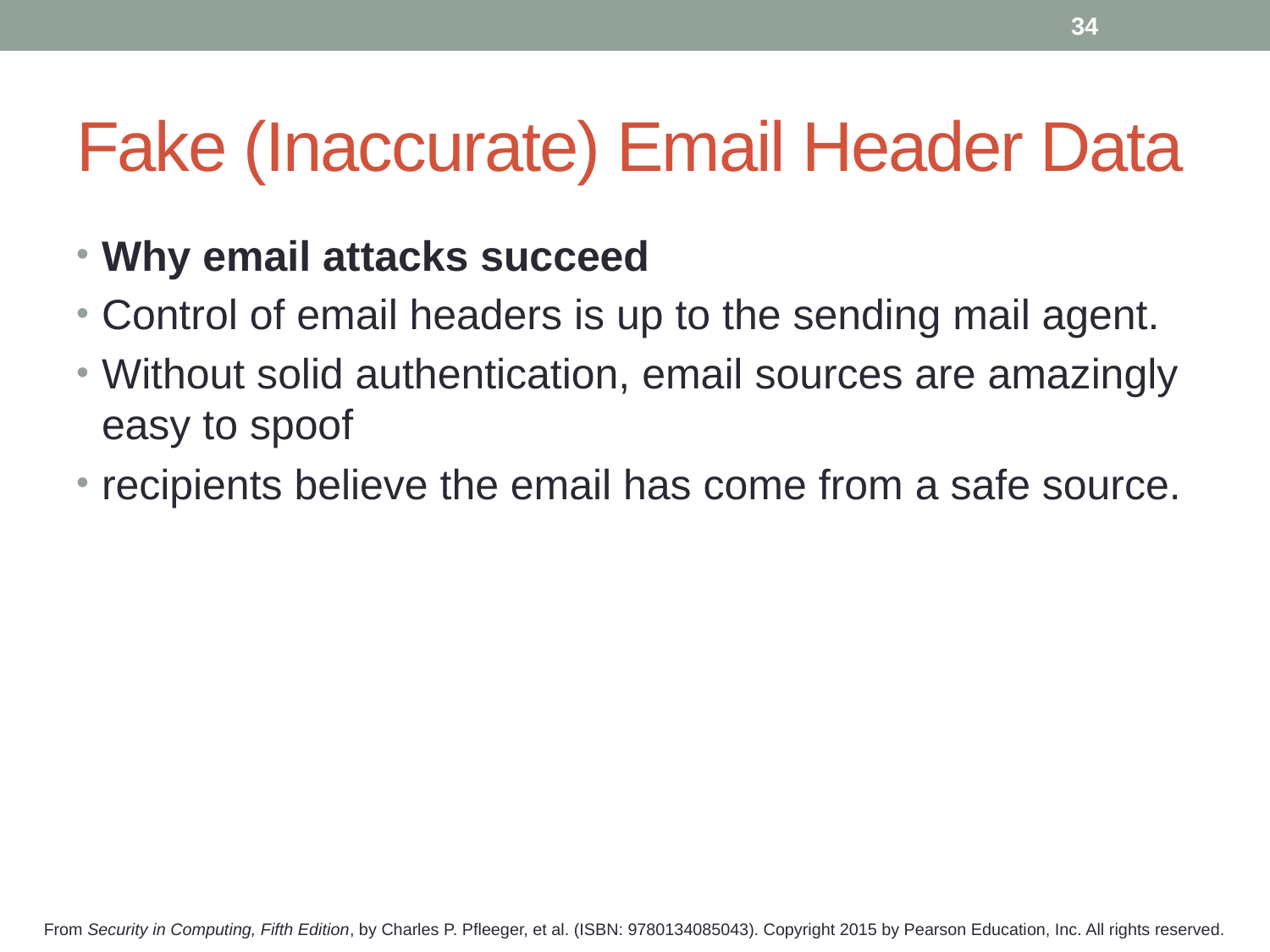

34
# Fake (Inaccurate) Email Header Data
Why email attacks succeed
Control of email headers is up to the sending mail agent.
Without solid authentication, email sources are amazingly easy to spoof
recipients believe the email has come from a safe source.

From Security in Computing, Fifth Edition, by Charles P. Pfleeger, et al. (ISBN: 9780134085043). Copyright 2015 by Pearson Education, Inc. All rights reserved.